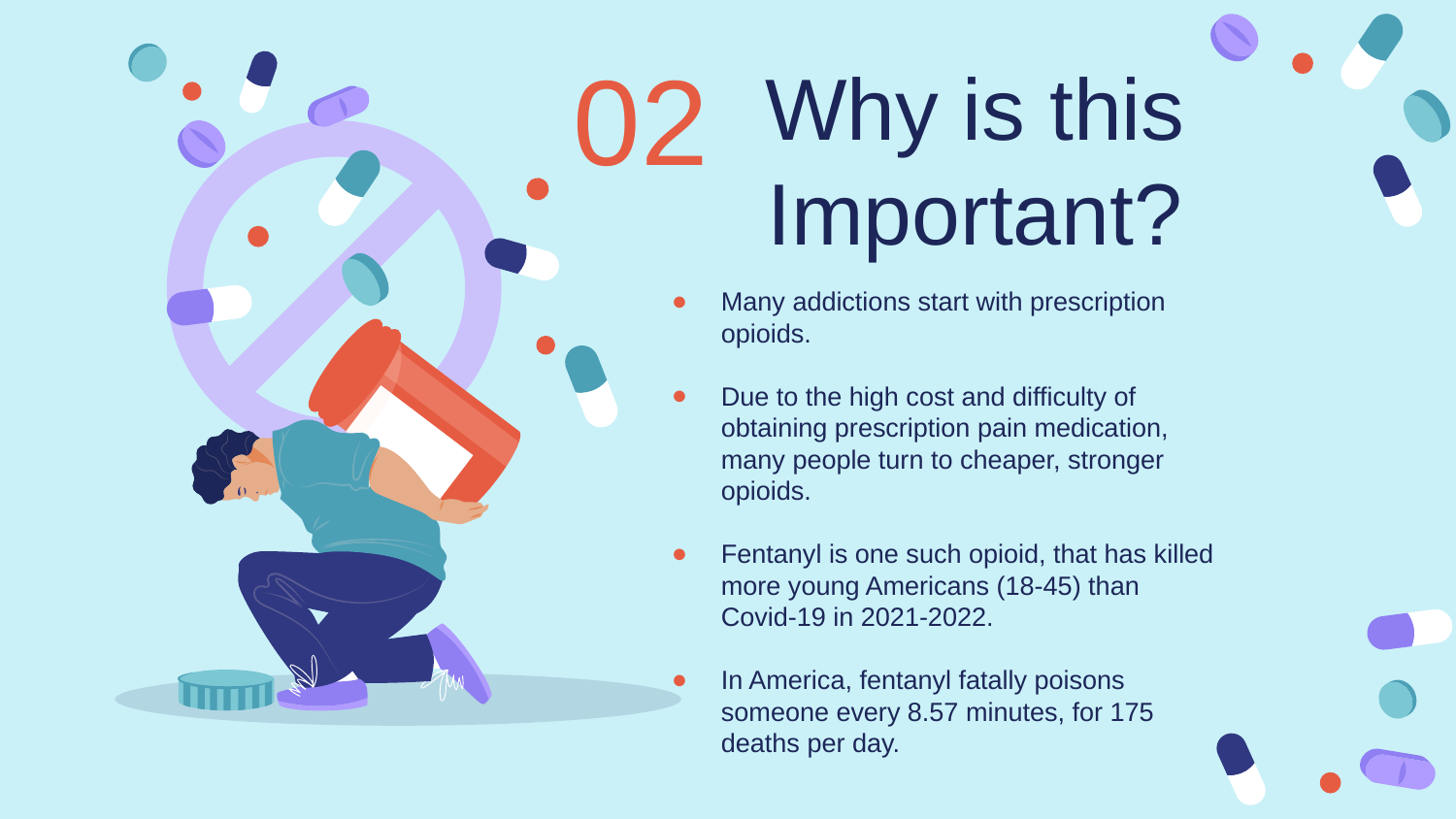

02

# Why is this Important?
Many addictions start with prescription opioids.

Due to the high cost and difficulty of obtaining prescription pain medication, many people turn to cheaper, stronger opioids.

Fentanyl is one such opioid, that has killed more young Americans (18-45) than Covid-19 in 2021-2022.

In America, fentanyl fatally poisons someone every 8.57 minutes, for 175 deaths per day.